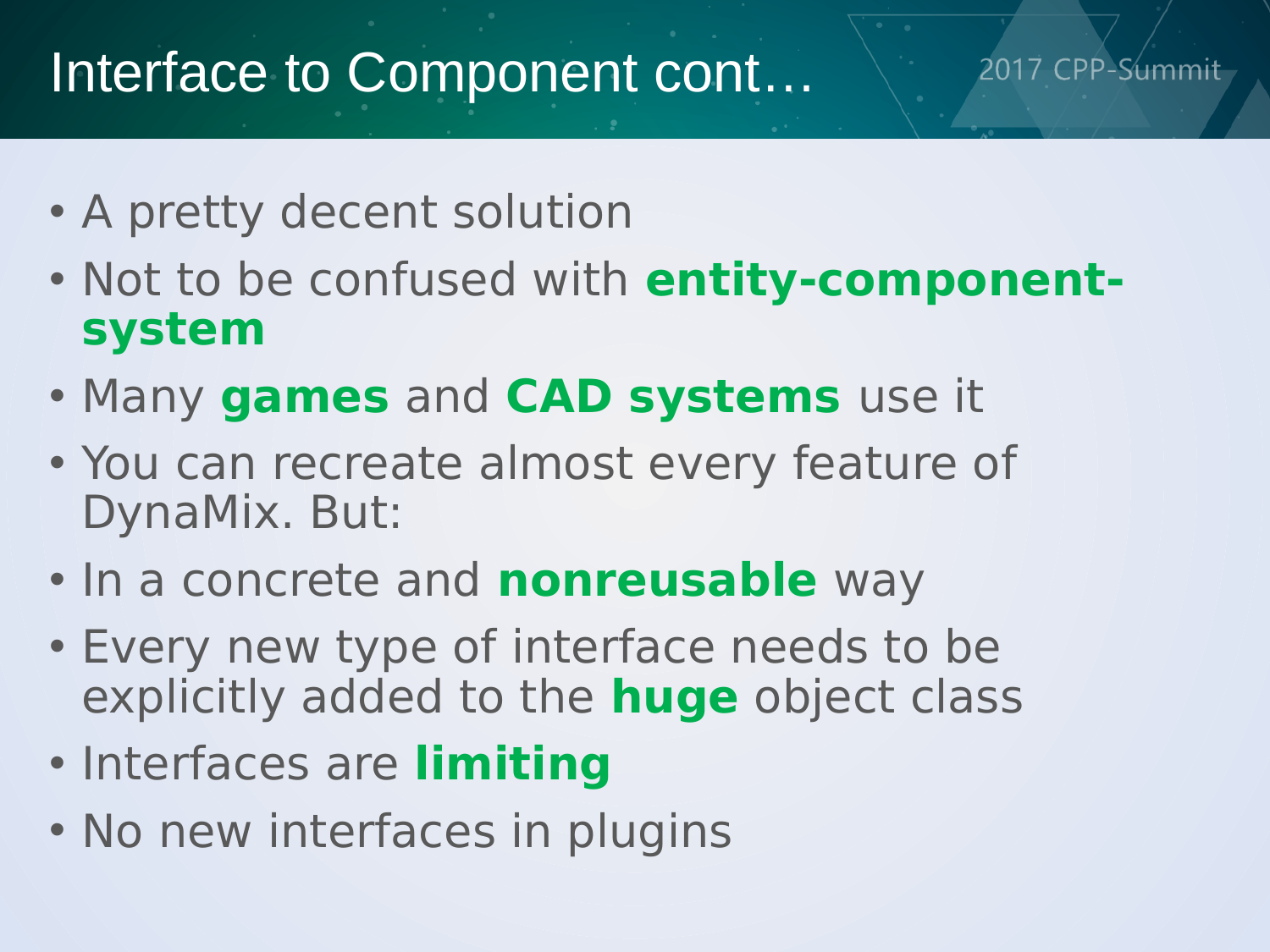

Interface to Component cont…
A pretty decent solution
Not to be confused with entity-component-system
Many games and CAD systems use it
You can recreate almost every feature of DynaMix. But:
In a concrete and nonreusable way
Every new type of interface needs to be explicitly added to the huge object class
Interfaces are limiting
No new interfaces in plugins